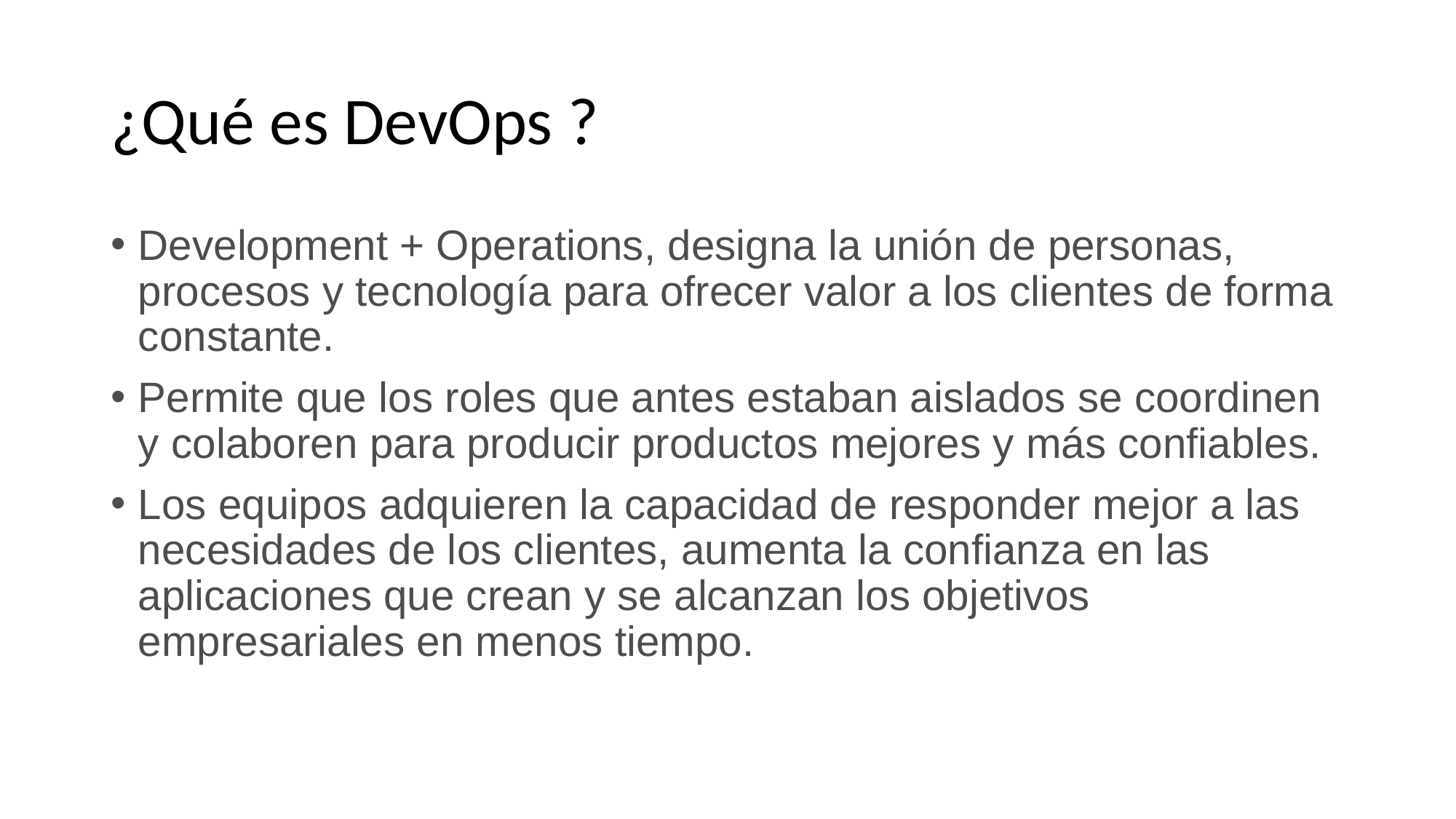

# ¿Qué es DevOps ?
Development + Operations, designa la unión de personas, procesos y tecnología para ofrecer valor a los clientes de forma constante.
Permite que los roles que antes estaban aislados se coordinen y colaboren para producir productos mejores y más confiables.
Los equipos adquieren la capacidad de responder mejor a las necesidades de los clientes, aumenta la confianza en las aplicaciones que crean y se alcanzan los objetivos empresariales en menos tiempo.